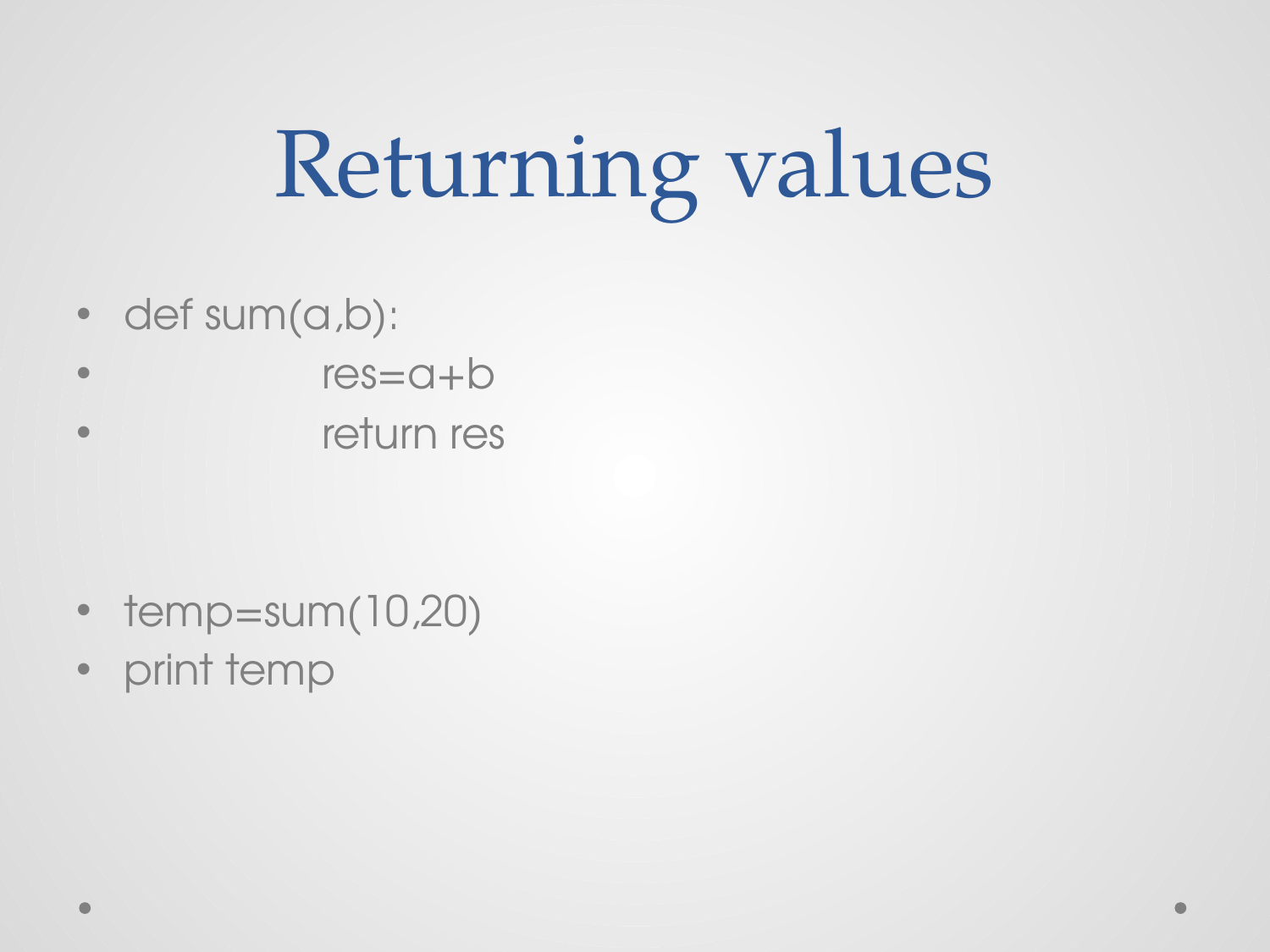

# Returning values

def sum(a,b):
                 res=a+b
                 return res

temp=sum(10,20)
print temp